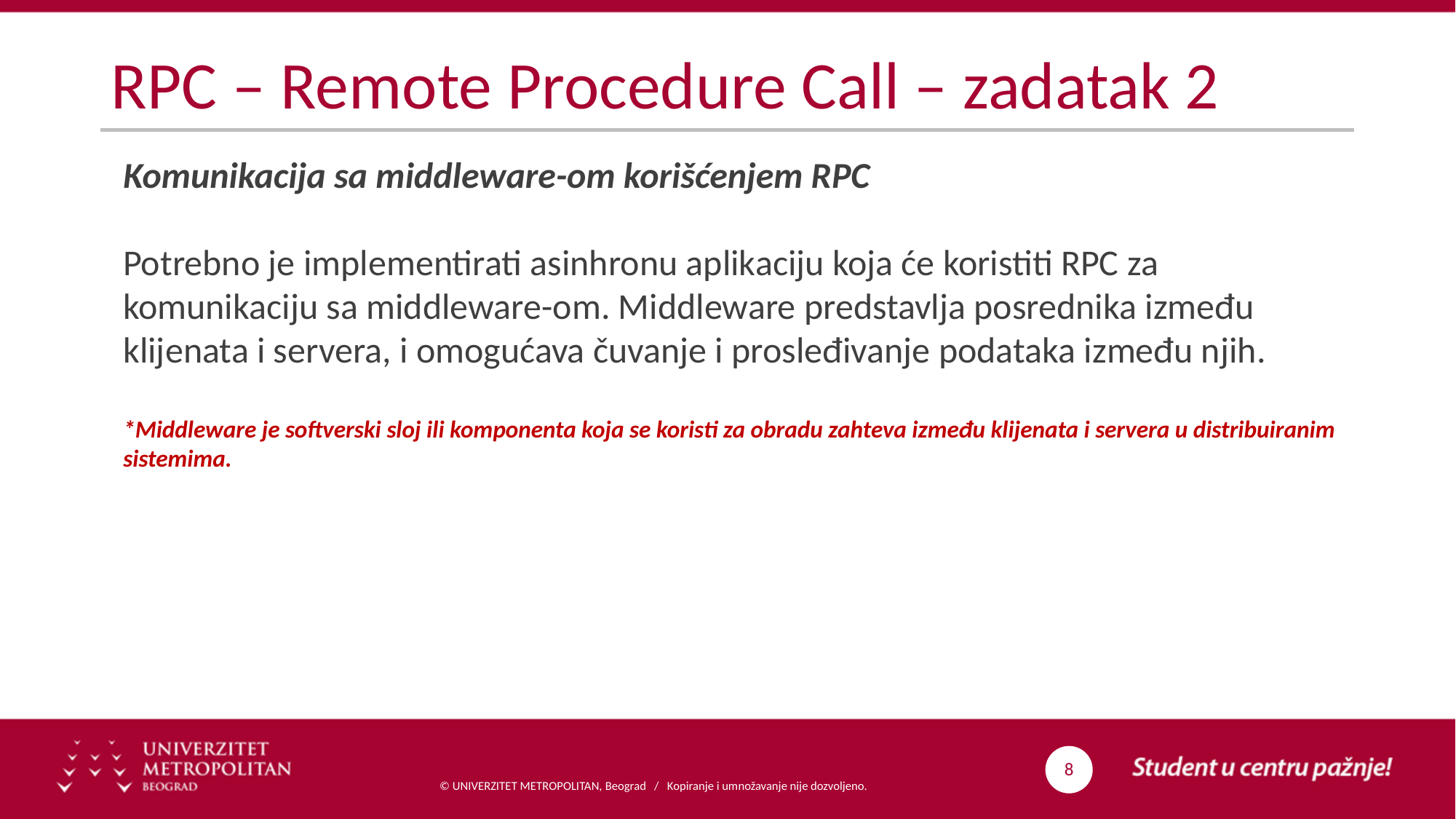

# RPC – Remote Procedure Call – zadatak 2

Komunikacija sa middleware-om korišćenjem RPC

Potrebno je implementirati asinhronu aplikaciju koja će koristiti RPC za komunikaciju sa middleware-om. Middleware predstavlja posrednika između klijenata i servera, i omogućava čuvanje i prosleđivanje podataka između njih.

*Middleware je softverski sloj ili komponenta koja se koristi za obradu zahteva između klijenata i servera u distribuiranim sistemima.